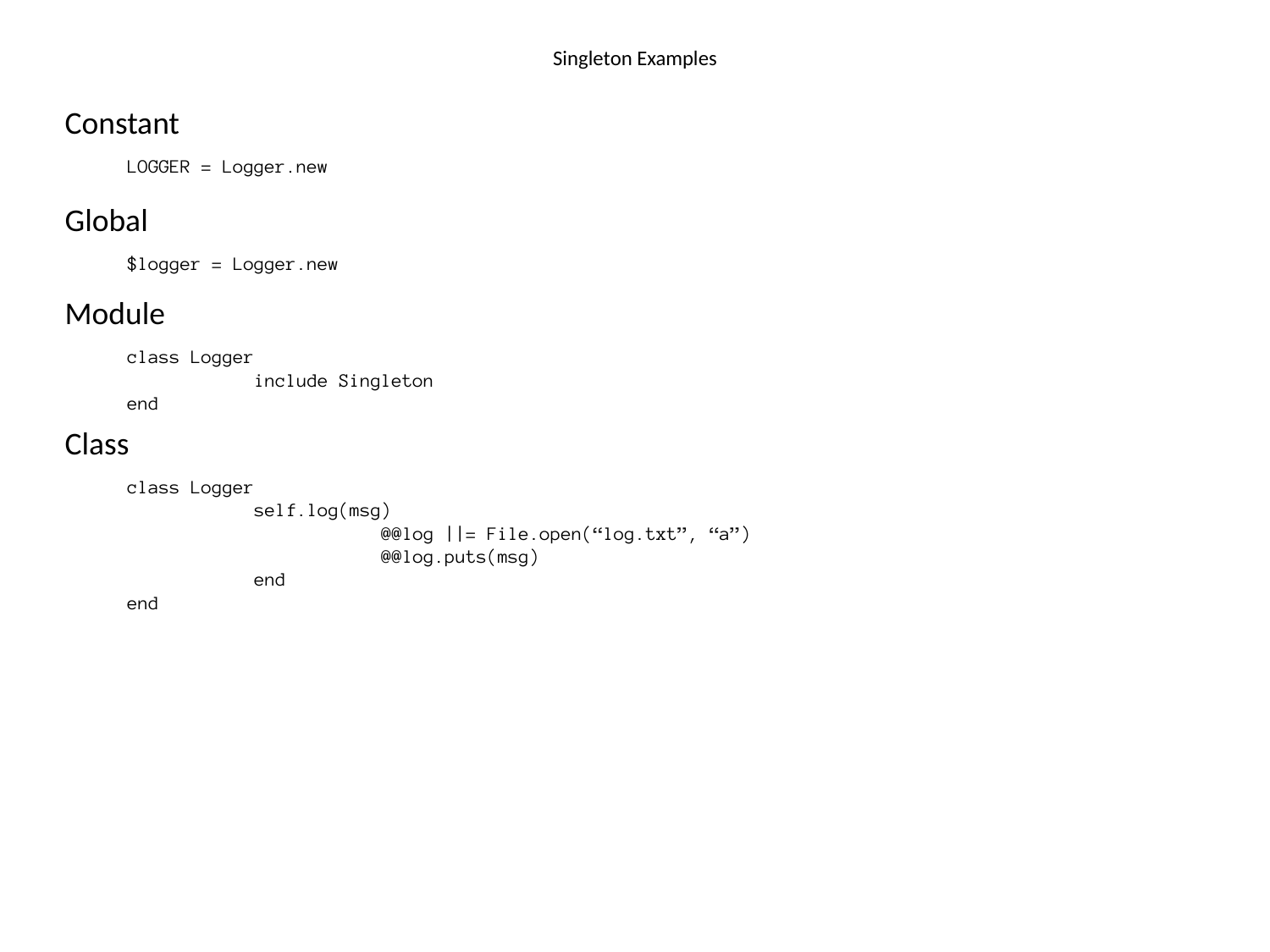

# Singleton Examples
Constant
LOGGER = Logger.new
Global
$logger = Logger.new
Module
class Logger
	include Singleton
end
Class
class Logger
	self.log(msg)
		@@log ||= File.open(“log.txt”, “a”)
		@@log.puts(msg)
	end
end